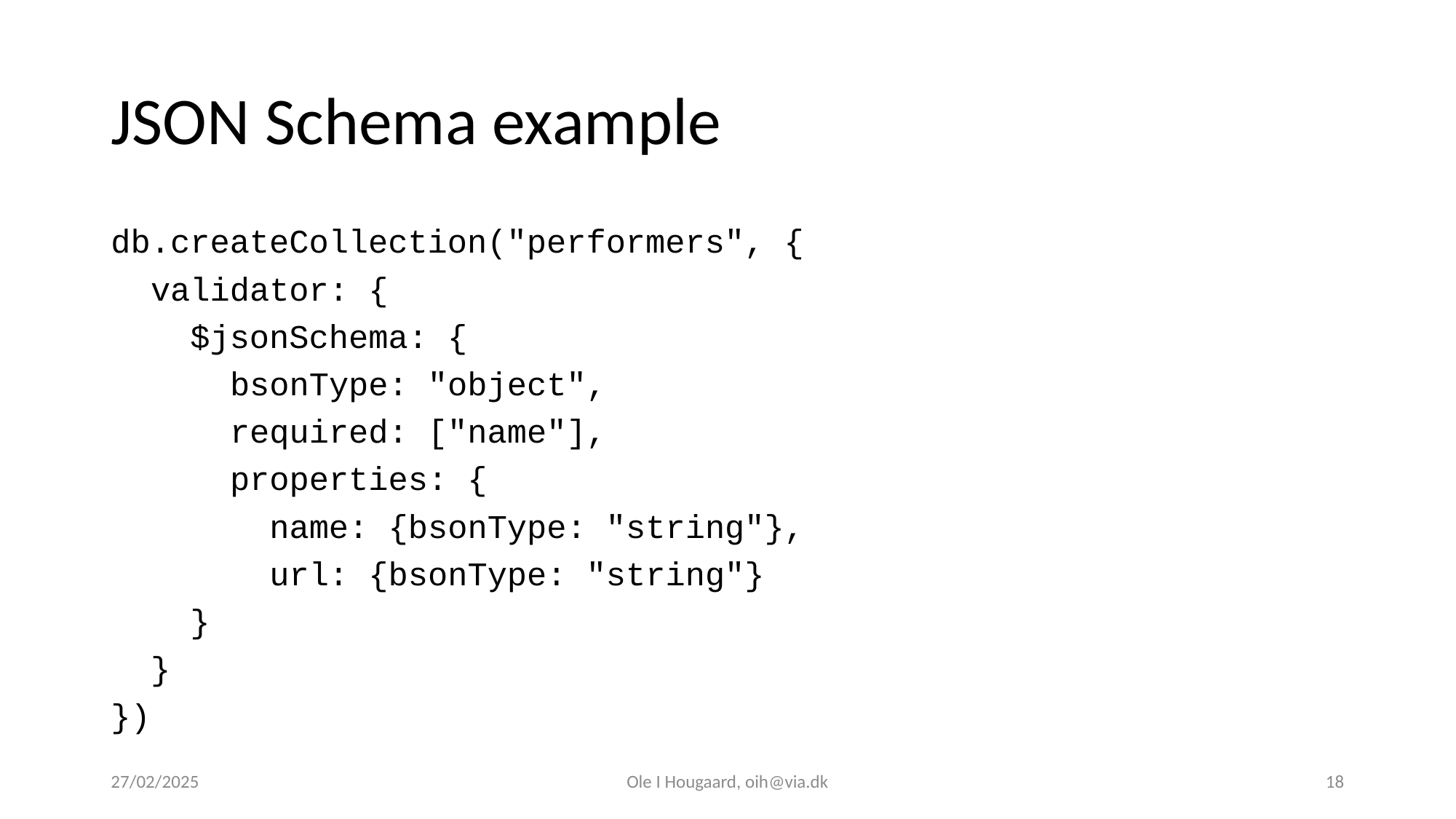

# JSON Schema example
db.createCollection("performers", {
  validator: {
    $jsonSchema: {
      bsonType: "object",
      required: ["name"],
      properties: {
        name: {bsonType: "string"},
        url: {bsonType: "string"}
    }
  }
})

27/02/2025
Ole I Hougaard, oih@via.dk
18